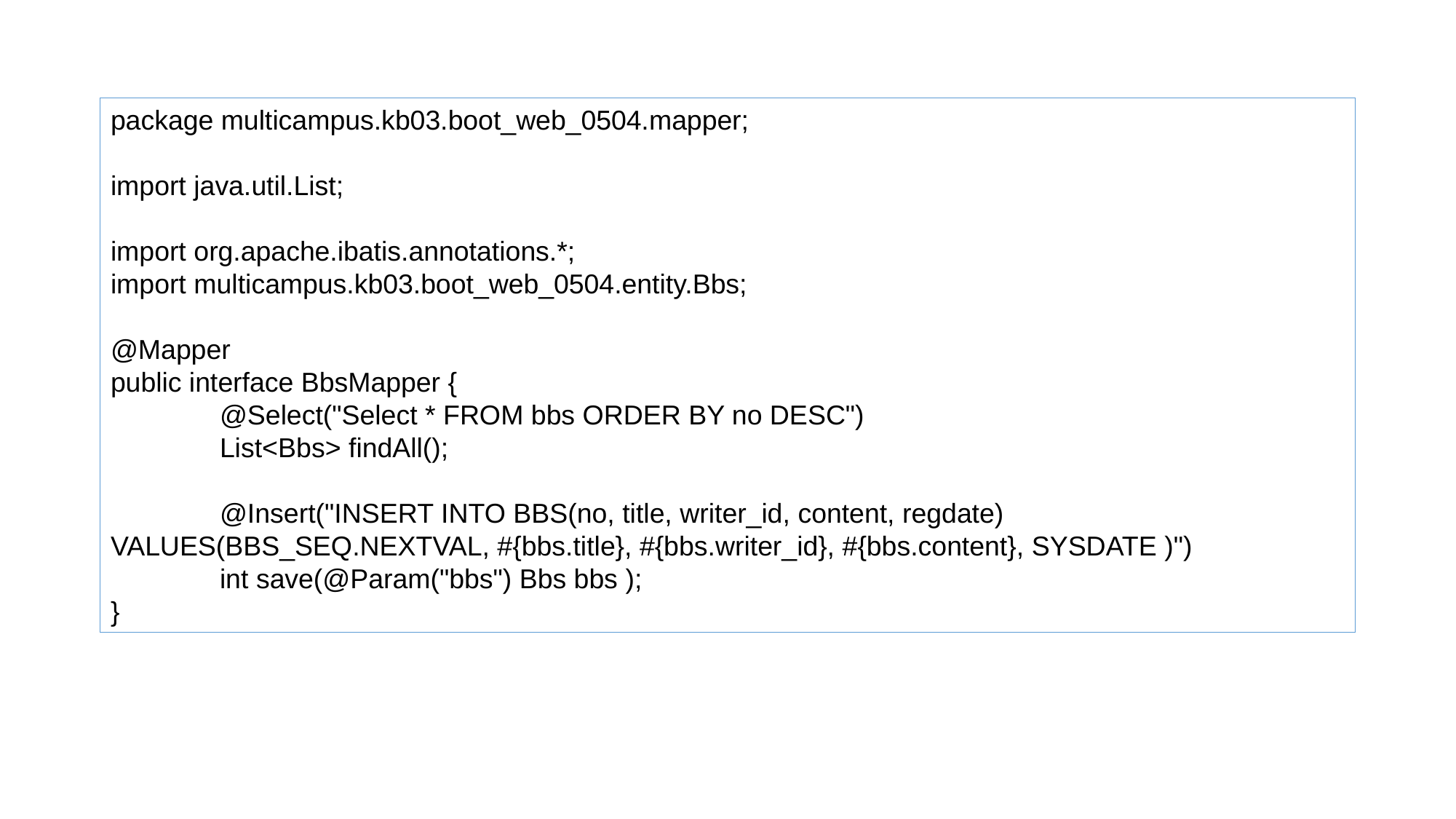

#

package multicampus.kb03.boot_web_0504.mapper;

import java.util.List;

import org.apache.ibatis.annotations.*;
import multicampus.kb03.boot_web_0504.entity.Bbs;

@Mapper
public interface BbsMapper {
	@Select("Select * FROM bbs ORDER BY no DESC")
	List<Bbs> findAll();

	@Insert("INSERT INTO BBS(no, title, writer_id, content, regdate) VALUES(BBS_SEQ.NEXTVAL, #{bbs.title}, #{bbs.writer_id}, #{bbs.content}, SYSDATE )")
	int save(@Param("bbs") Bbs bbs );
}